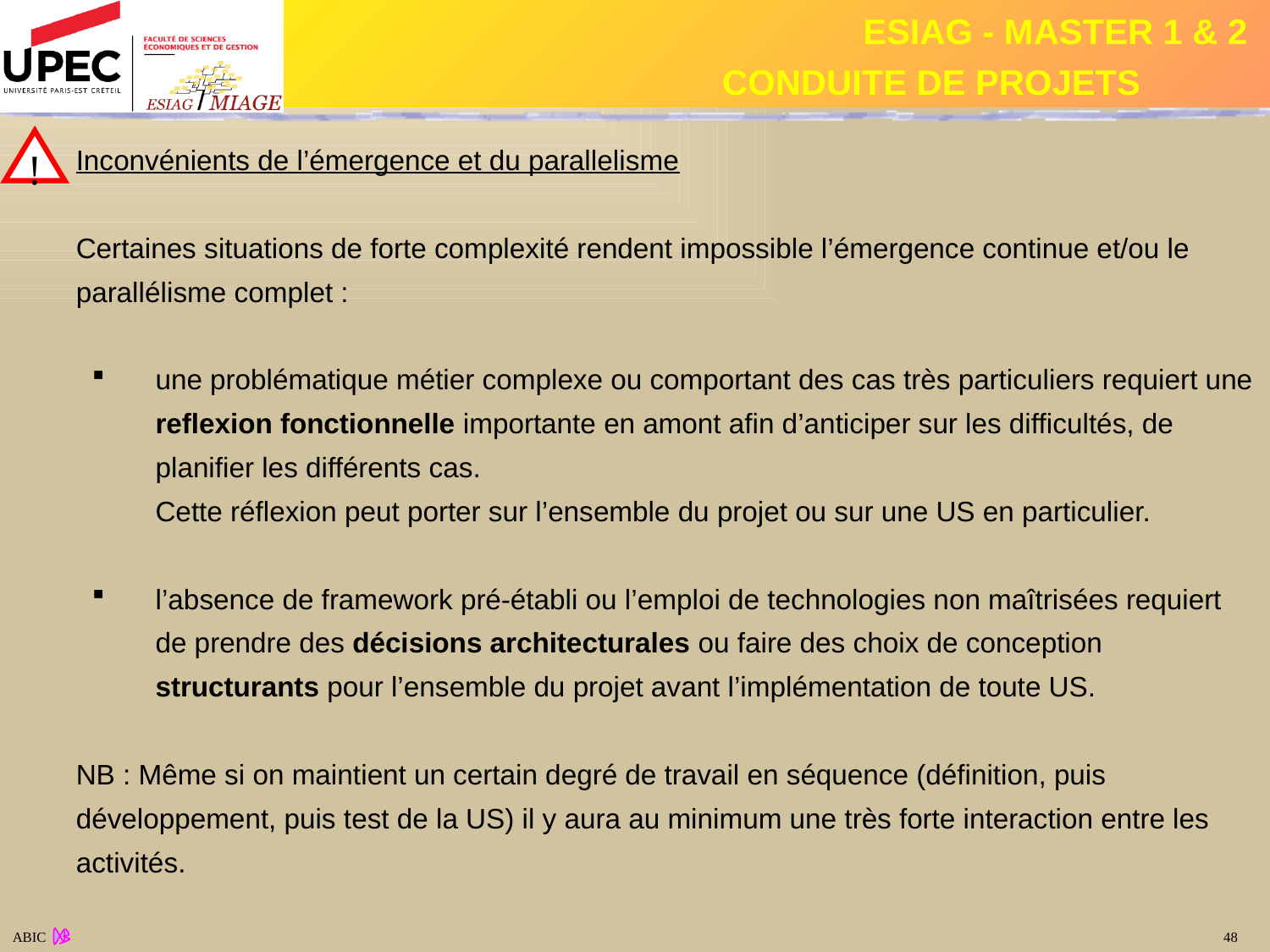

Inconvénients de l’émergence et du parallelisme

	Certaines situations de forte complexité rendent impossible l’émergence continue et/ou le parallélisme complet :

une problématique métier complexe ou comportant des cas très particuliers requiert une reflexion fonctionnelle importante en amont afin d’anticiper sur les difficultés, de planifier les différents cas.
	Cette réflexion peut porter sur l’ensemble du projet ou sur une US en particulier.

l’absence de framework pré-établi ou l’emploi de technologies non maîtrisées requiert de prendre des décisions architecturales ou faire des choix de conception structurants pour l’ensemble du projet avant l’implémentation de toute US.

	NB : Même si on maintient un certain degré de travail en séquence (définition, puis développement, puis test de la US) il y aura au minimum une très forte interaction entre les activités.
!